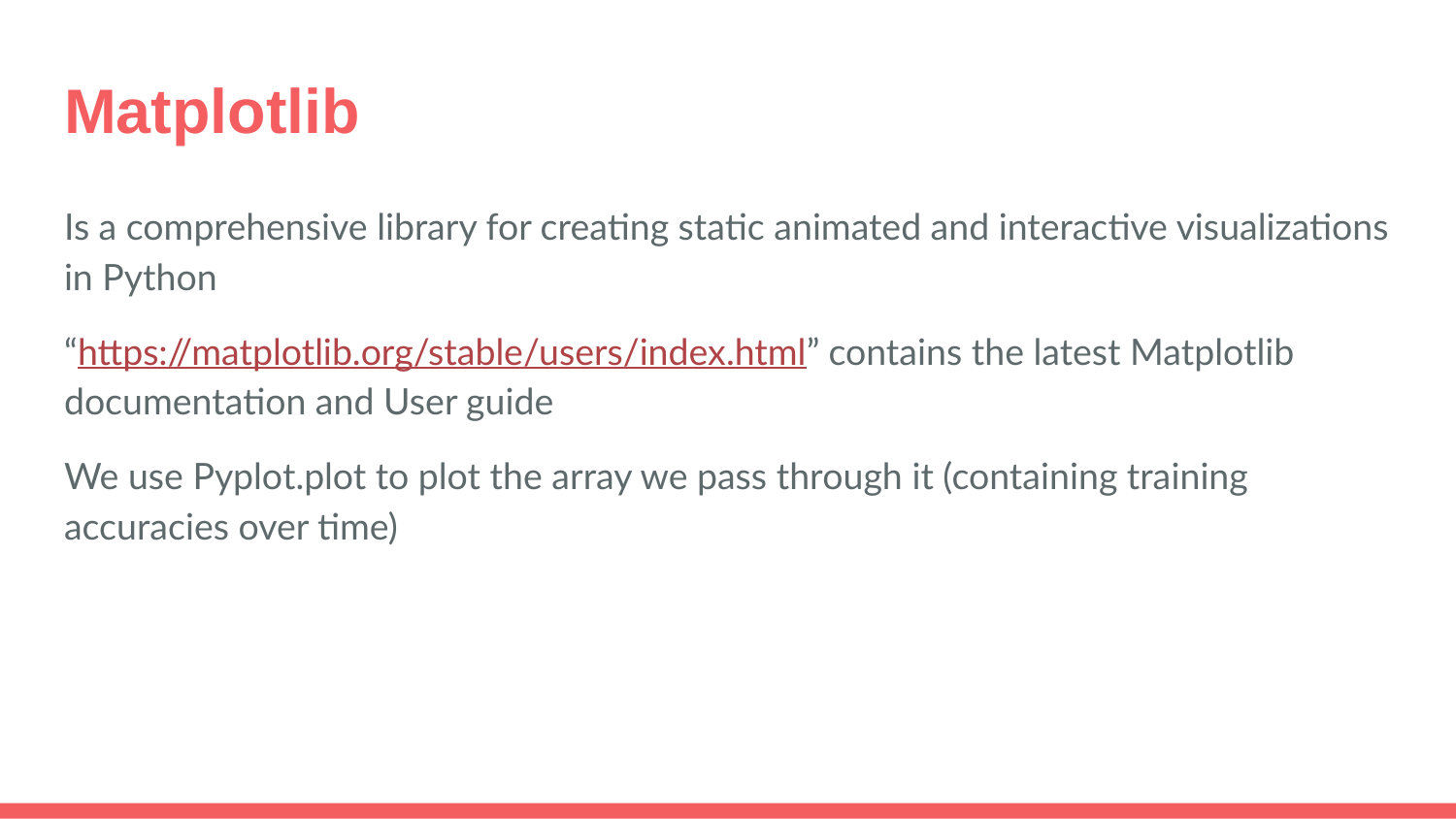

# Matplotlib
Is a comprehensive library for creating static animated and interactive visualizations in Python
“https://matplotlib.org/stable/users/index.html” contains the latest Matplotlib documentation and User guide
We use Pyplot.plot to plot the array we pass through it (containing training accuracies over time)